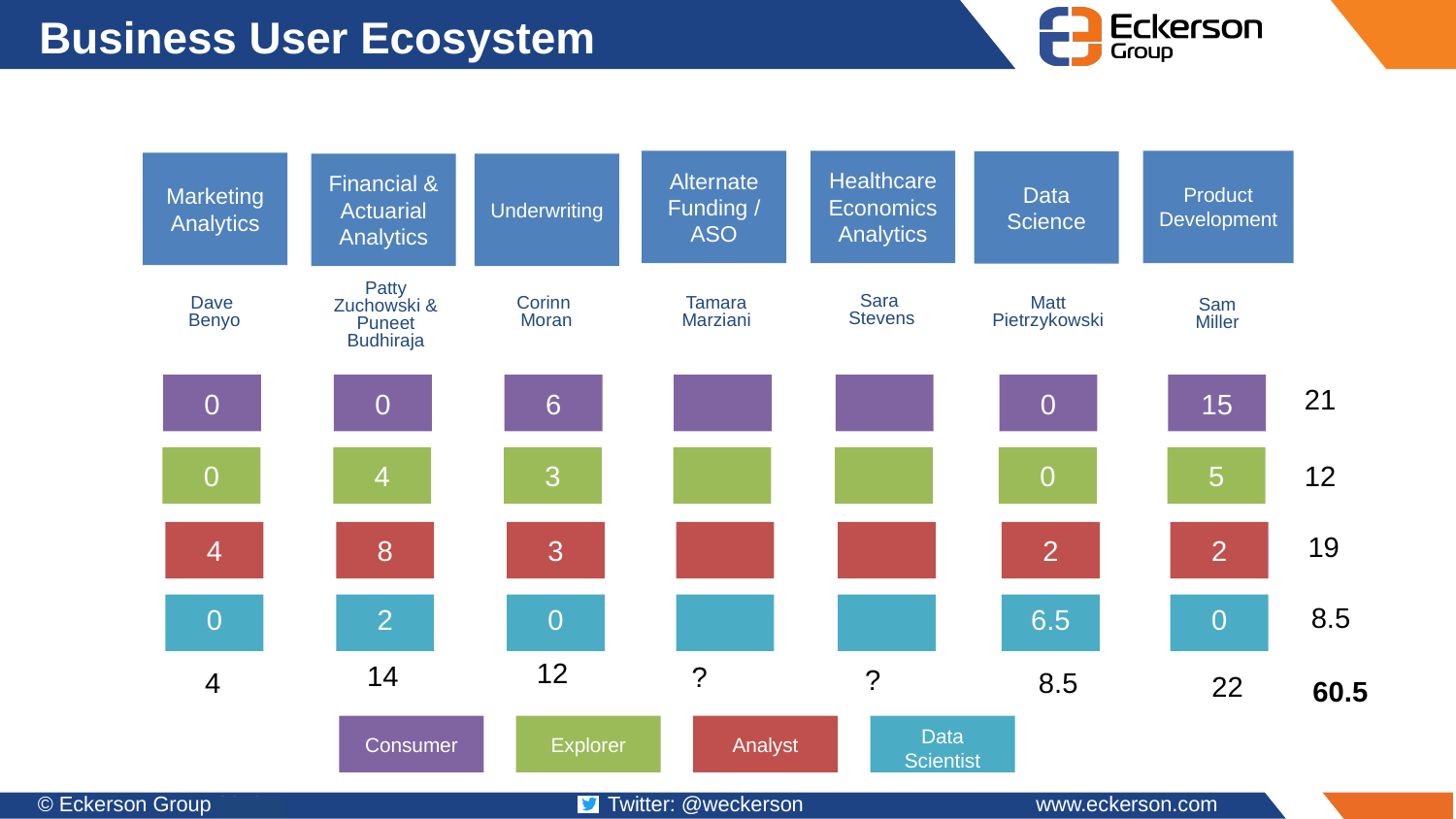

# Business User Ecosystem
Healthcare Economics Analytics
Product Development
Alternate Funding / ASO
Data Science
Marketing Analytics
Financial & Actuarial Analytics
Underwriting
Patty Zuchowski & Puneet Budhiraja
Sara
Stevens
Matt Pietrzykowski
Tamara Marziani
Dave
Benyo
Corinn
Moran
Sam
Miller
0
0
6

0
15
21
0
4
3

0
5
12
4
8
3

2
2
19
8.5
0
2
0

6.5
0
12
14
?
?
4
8.5
22
60.5
Consumer
Explorer
Analyst
Data Scientist
24